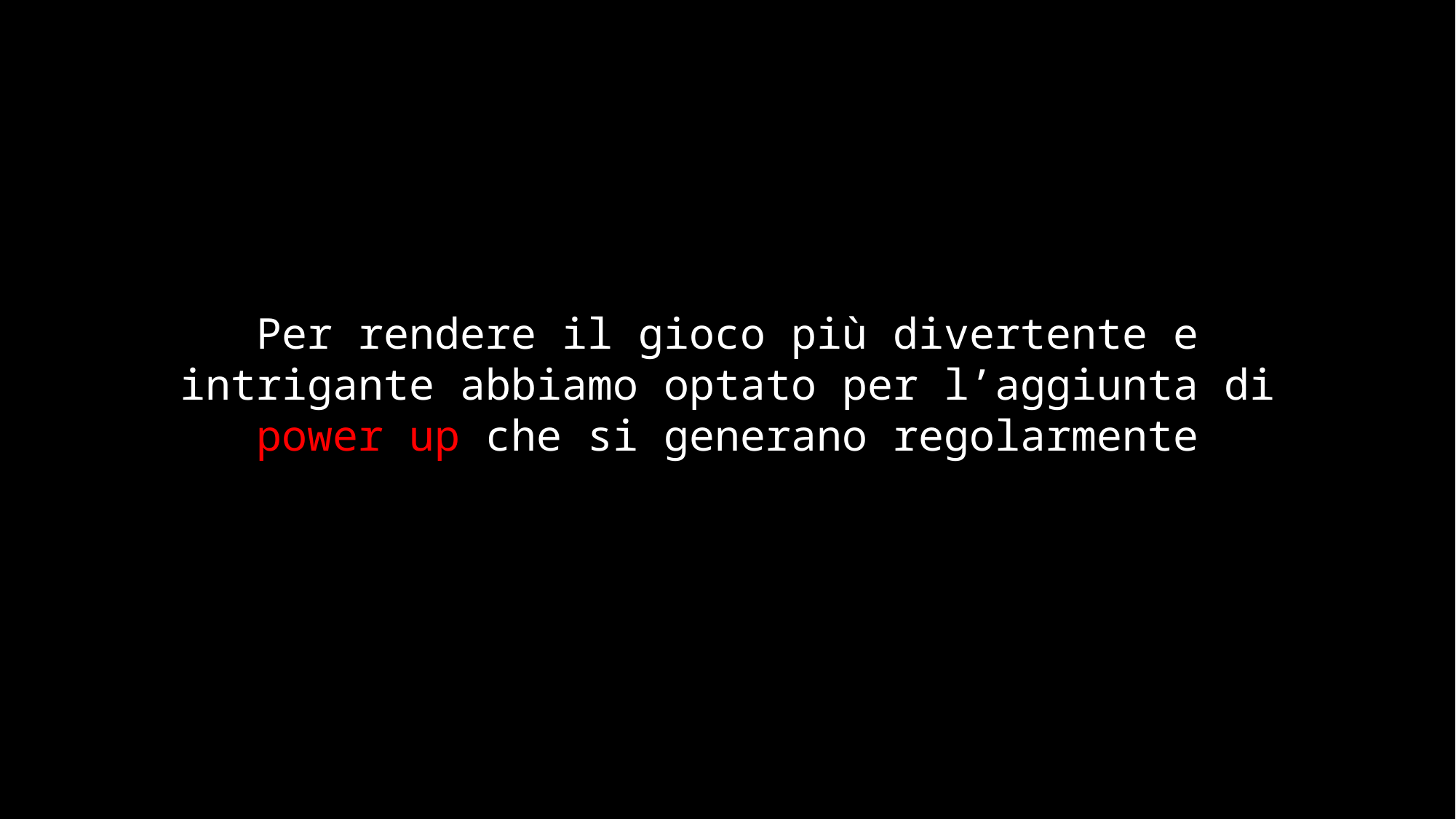

Per rendere il gioco più divertente e intrigante abbiamo optato per l’aggiunta di power up che si generano regolarmente